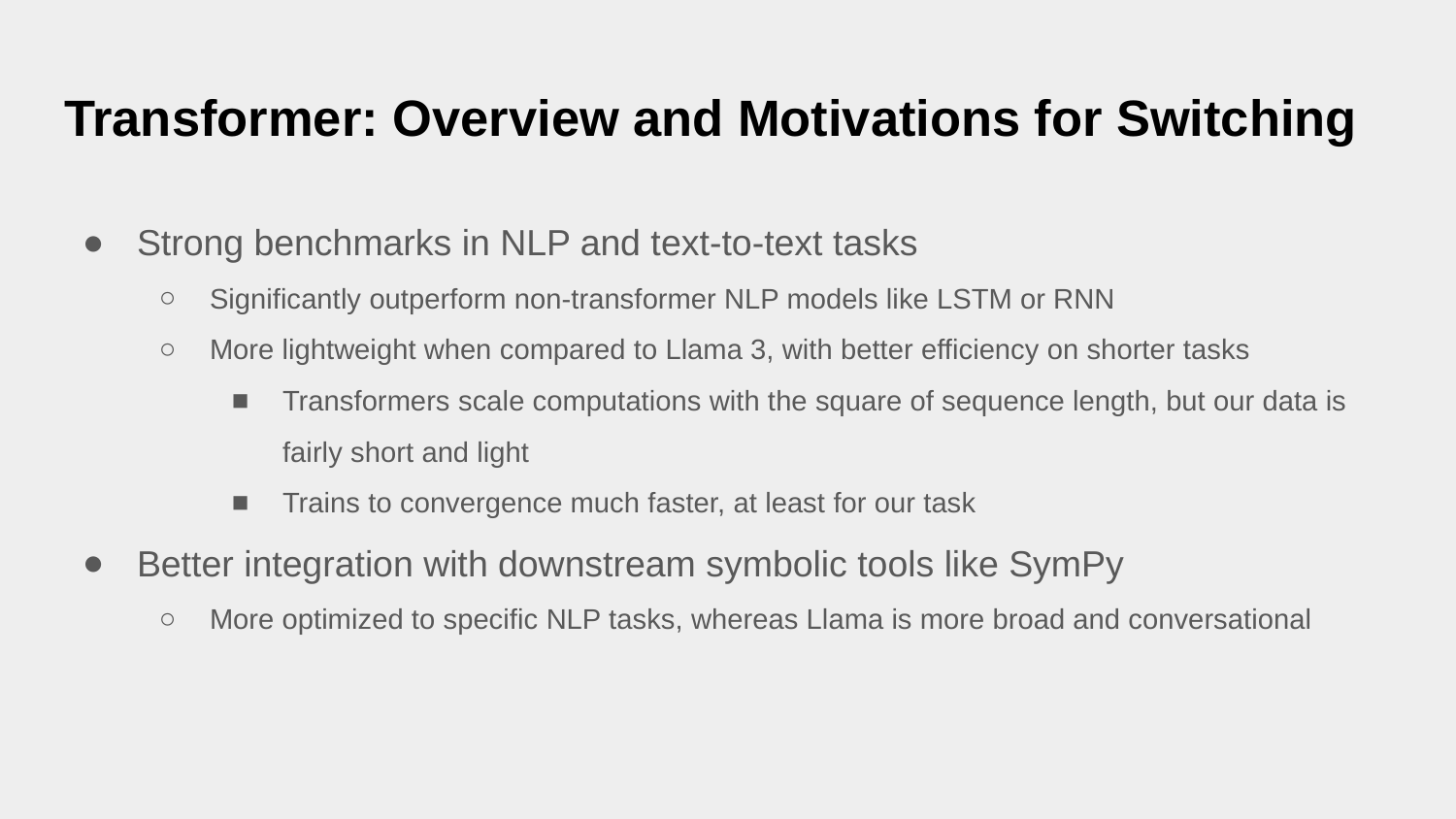

# Transformer: Overview and Motivations for Switching
Strong benchmarks in NLP and text-to-text tasks
Significantly outperform non-transformer NLP models like LSTM or RNN
More lightweight when compared to Llama 3, with better efficiency on shorter tasks
Transformers scale computations with the square of sequence length, but our data is fairly short and light
Trains to convergence much faster, at least for our task
Better integration with downstream symbolic tools like SymPy
More optimized to specific NLP tasks, whereas Llama is more broad and conversational